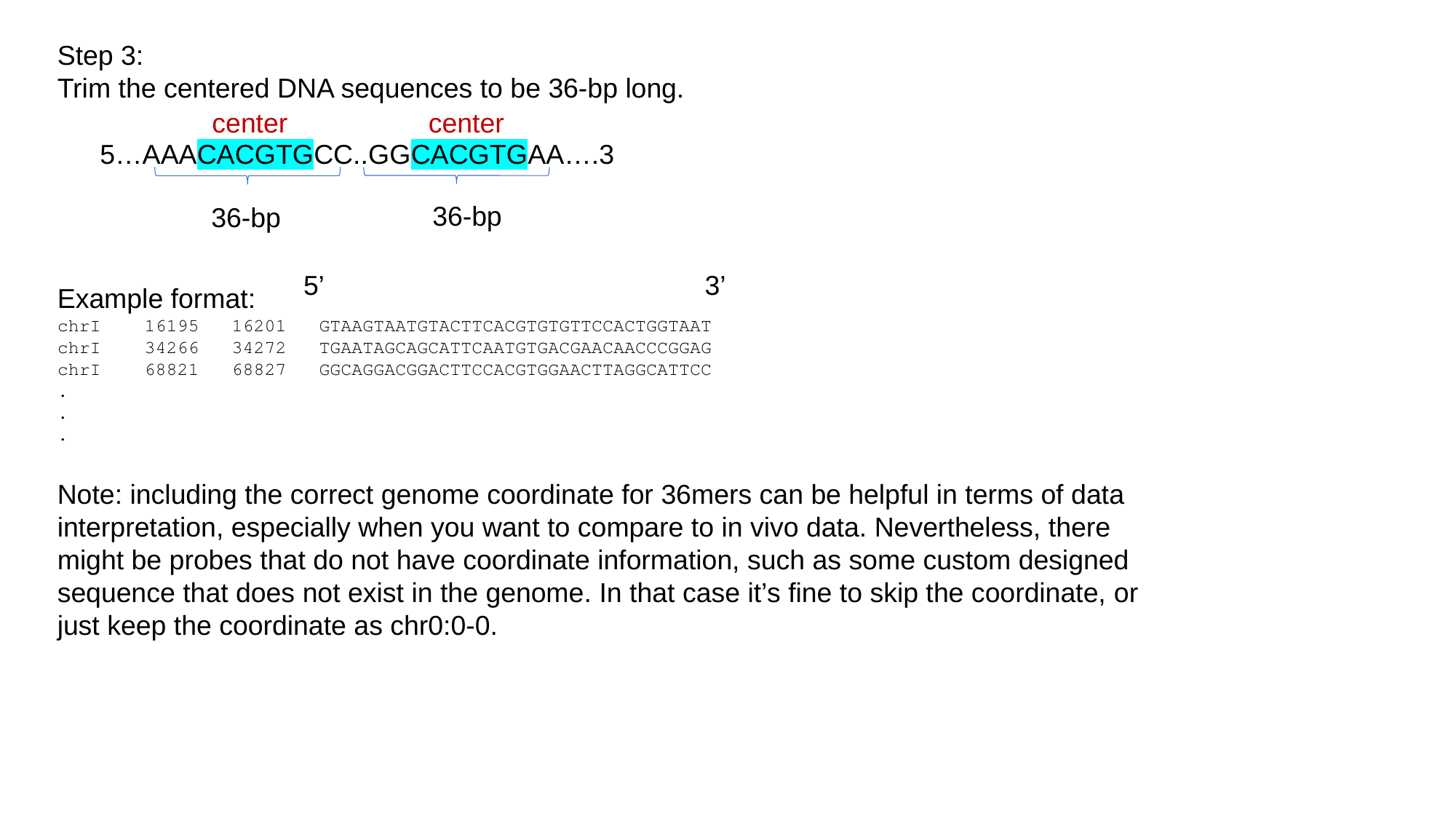

Step 3:
Trim the centered DNA sequences to be 36-bp long.

center
center
5…AAACACGTGCC..GGCACGTGAA….3
36-bp
36-bp
5’
3’
Example format:
chrI    16195   16201   GTAAGTAATGTACTTCACGTGTGTTCCACTGGTAAT
chrI    34266   34272   TGAATAGCAGCATTCAATGTGACGAACAACCCGGAG
chrI    68821   68827   GGCAGGACGGACTTCCACGTGGAACTTAGGCATTCC
.
.
.

Note: including the correct genome coordinate for 36mers can be helpful in terms of data interpretation, especially when you want to compare to in vivo data. Nevertheless, there might be probes that do not have coordinate information, such as some custom designed sequence that does not exist in the genome. In that case it’s fine to skip the coordinate, or just keep the coordinate as chr0:0-0.